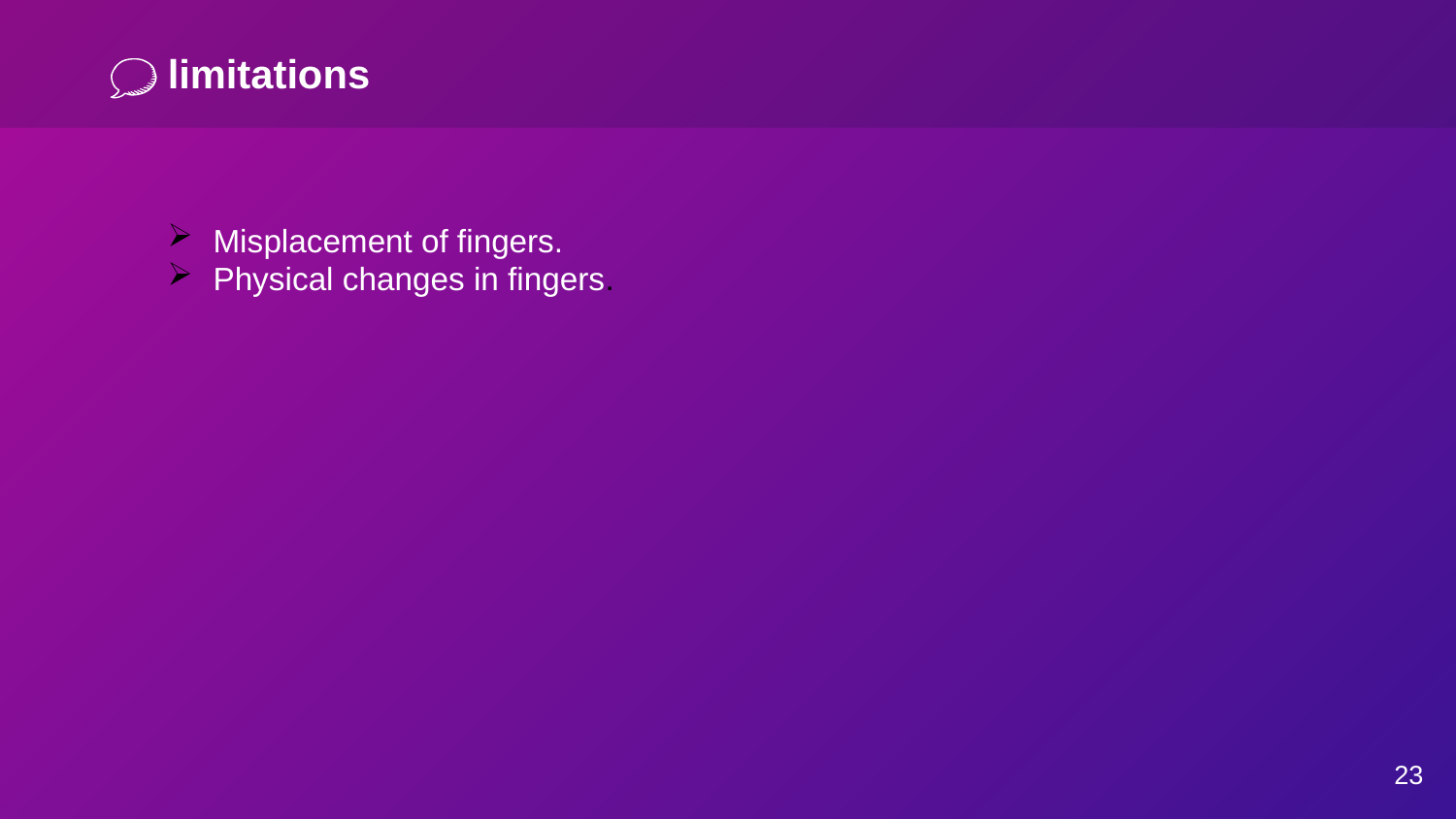

# limitations

Misplacement of fingers.
Physical changes in fingers.

23